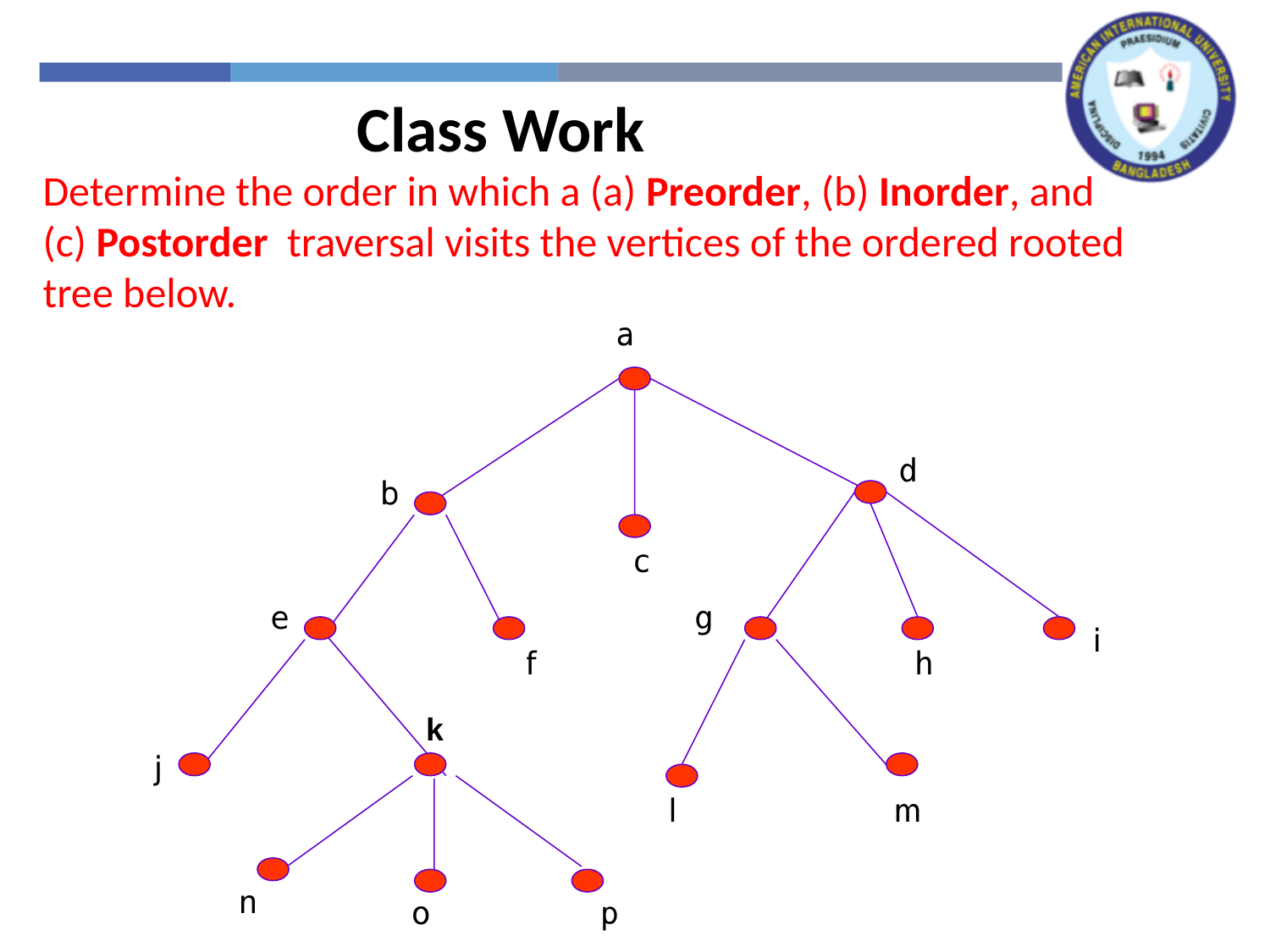

Class Work
Determine the order in which a (a) Preorder, (b) Inorder, and
(c) Postorder  traversal visits the vertices of the ordered rooted tree below.
a

d
b

c
e
g
i
f
h
j
l
m
n
o
p
k